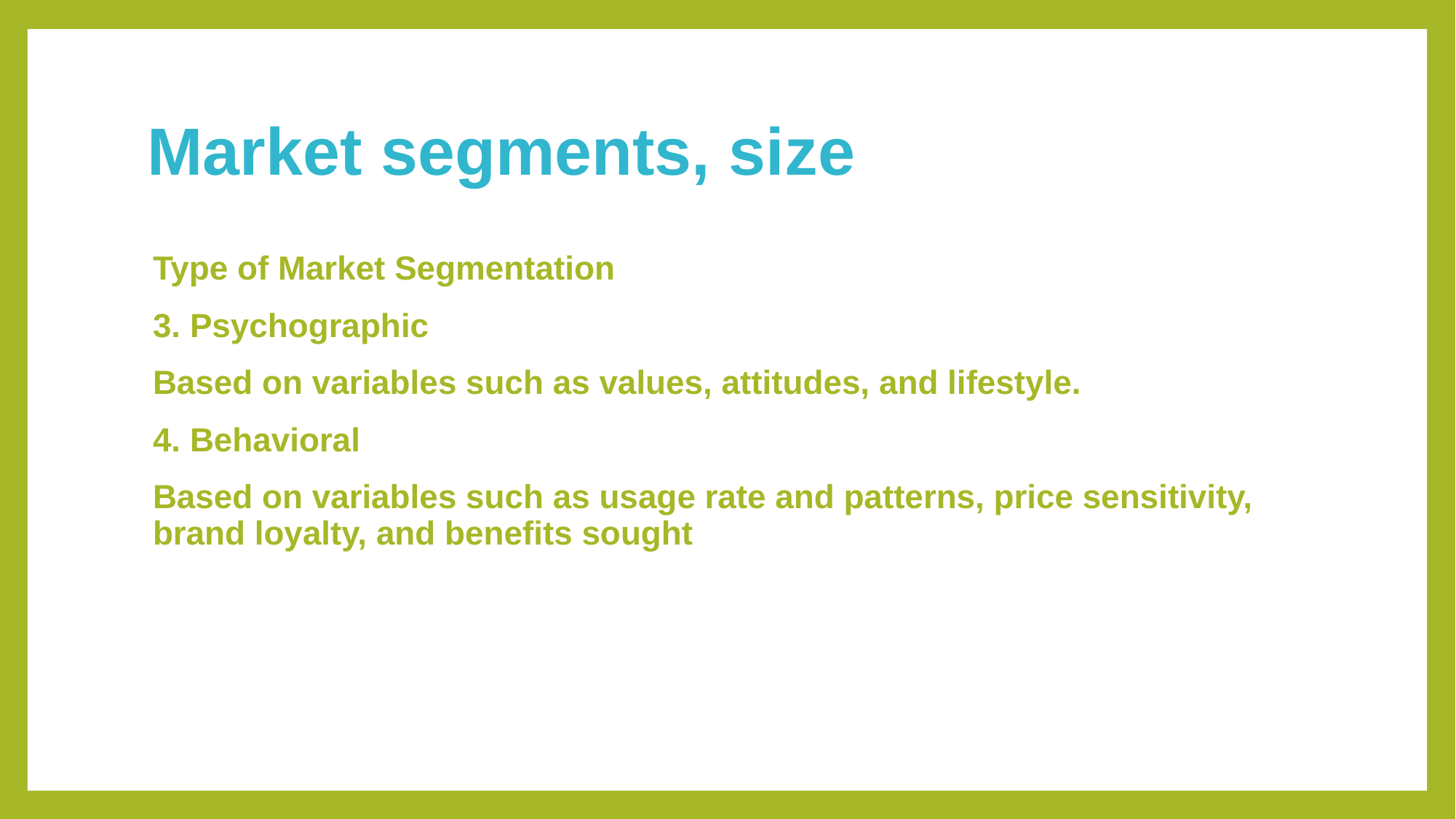

# Market segments, size
Type of Market Segmentation
3. Psychographic
Based on variables such as values, attitudes, and lifestyle.
4. Behavioral
Based on variables such as usage rate and patterns, price sensitivity, brand loyalty, and benefits sought